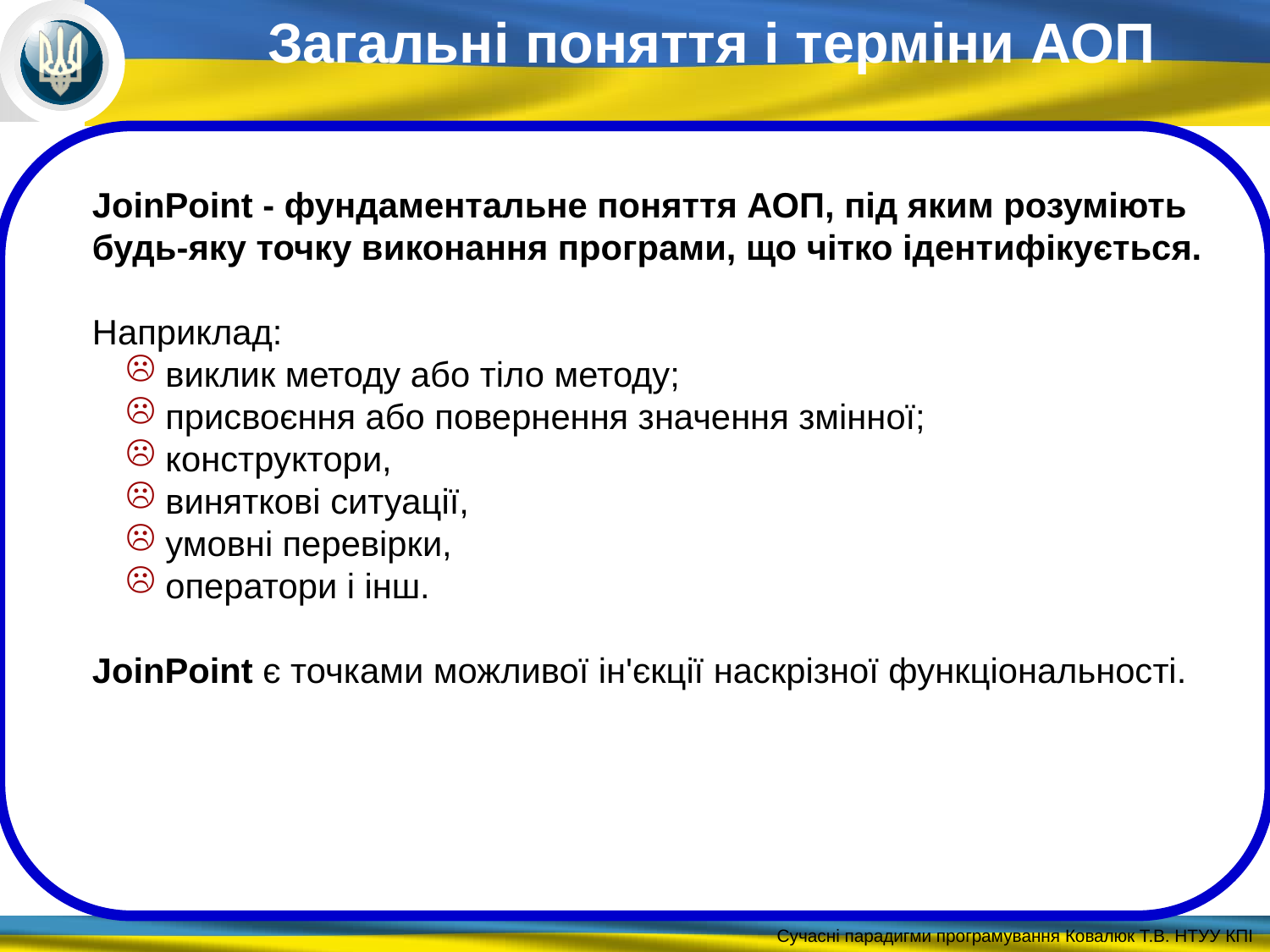

Загальні поняття і терміни АОП
JoinPoint - фундаментальне поняття АОП, під яким розуміють будь-яку точку виконання програми, що чітко ідентифікується.

Наприклад:
 виклик методу або тіло методу;
 присвоєння або повернення значення змінної;
 конструктори,
 виняткові ситуації,
 умовні перевірки,
 оператори і інш.

JoinPoint є точками можливої ін'єкції наскрізної функціональності.